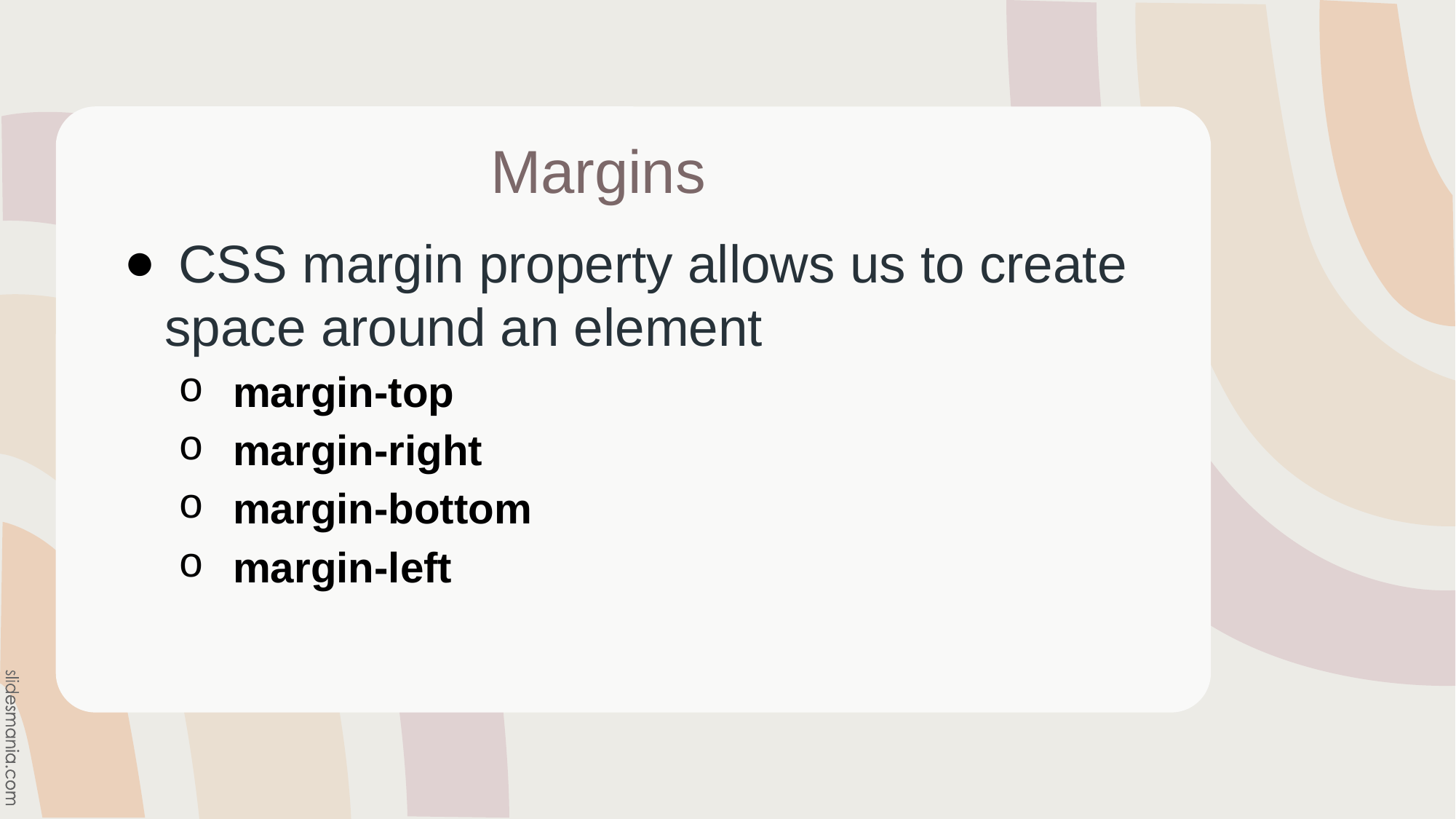

# Margins
 CSS margin property allows us to create space around an element
margin-top
margin-right
margin-bottom
margin-left